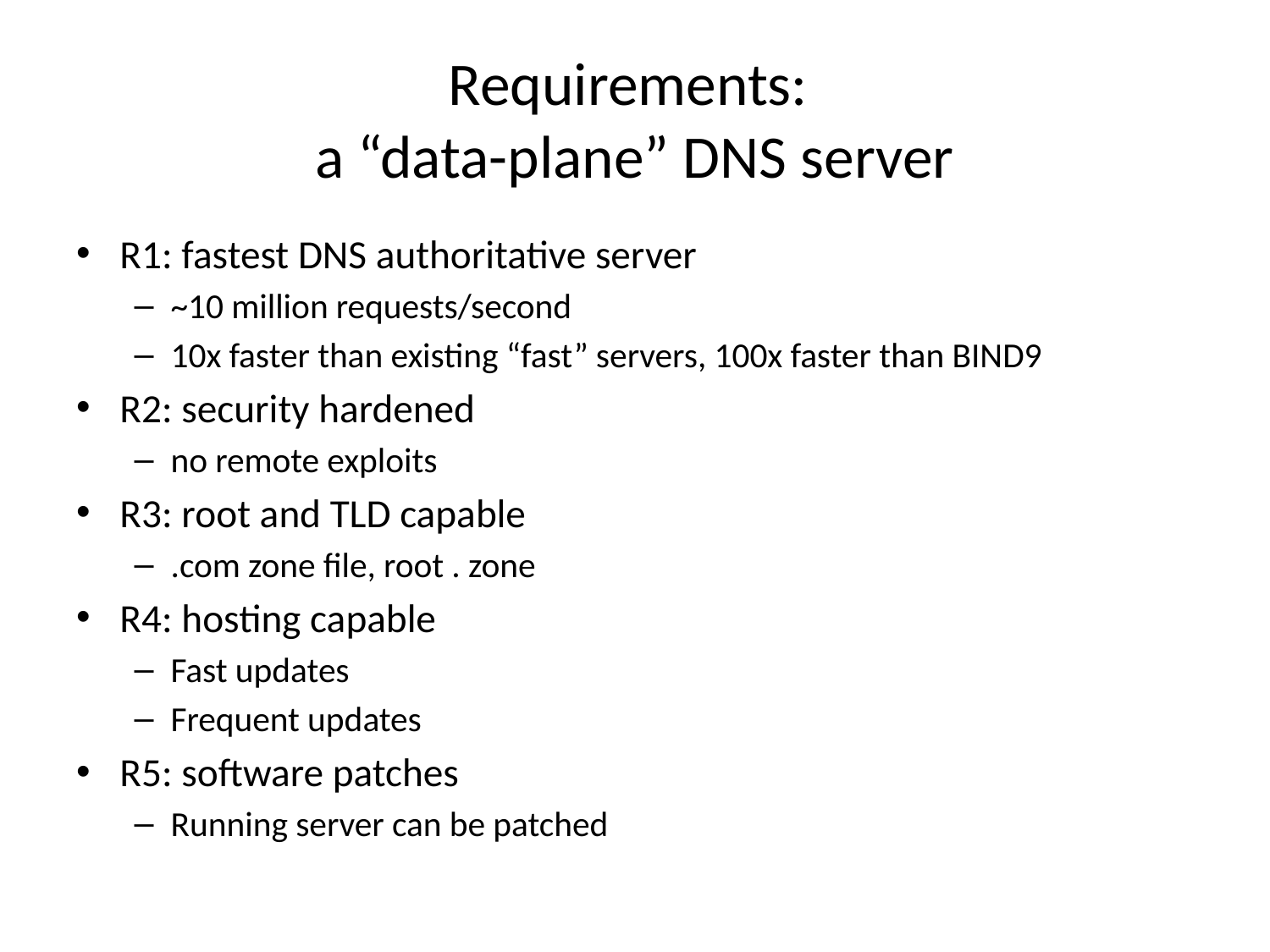

# Requirements: a “data-plane” DNS server
R1: fastest DNS authoritative server
~10 million requests/second
10x faster than existing “fast” servers, 100x faster than BIND9
R2: security hardened
no remote exploits
R3: root and TLD capable
.com zone file, root . zone
R4: hosting capable
Fast updates
Frequent updates
R5: software patches
Running server can be patched